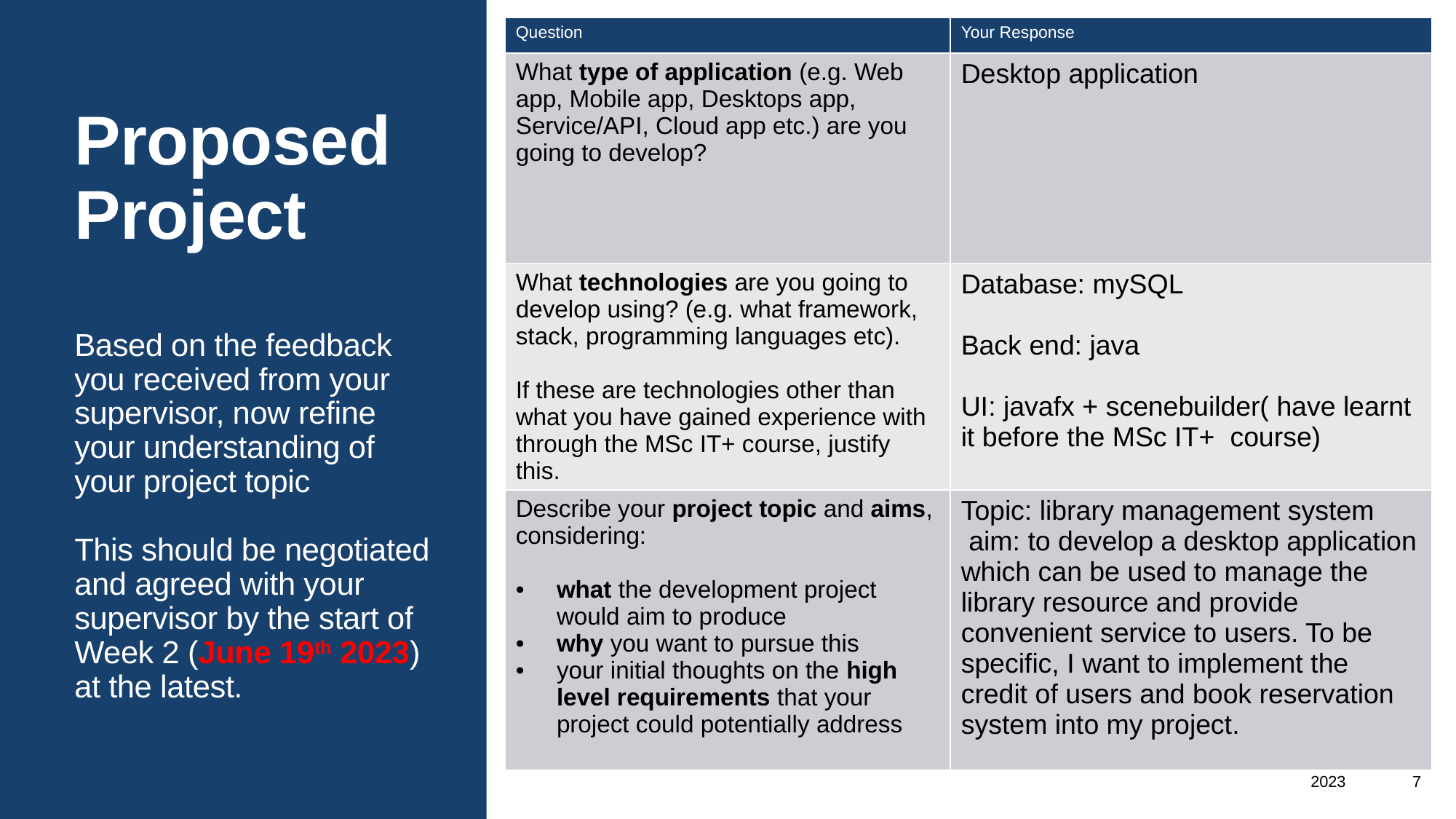

| Question | Your Response |
| --- | --- |
| What type of application (e.g. Web app, Mobile app, Desktops app, Service/API, Cloud app etc.) are you going to develop? | Desktop application |
| What technologies are you going to develop using? (e.g. what framework, stack, programming languages etc). If these are technologies other than what you have gained experience with through the MSc IT+ course, justify this. | Database: mySQL Back end: java UI: javafx + scenebuilder( have learnt it before the MSc IT+ course) |
| Describe your project topic and aims, considering: what the development project would aim to produce why you want to pursue this your initial thoughts on the high level requirements that your project could potentially address | Topic: library management system aim: to develop a desktop application which can be used to manage the library resource and provide convenient service to users. To be specific, I want to implement the credit of users and book reservation system into my project. |
# Proposed Project Based on the feedback you received from your supervisor, now refine your understanding of your project topic This should be negotiated and agreed with your supervisor by the start of Week 2 (June 19th 2023) at the latest.
2023
7